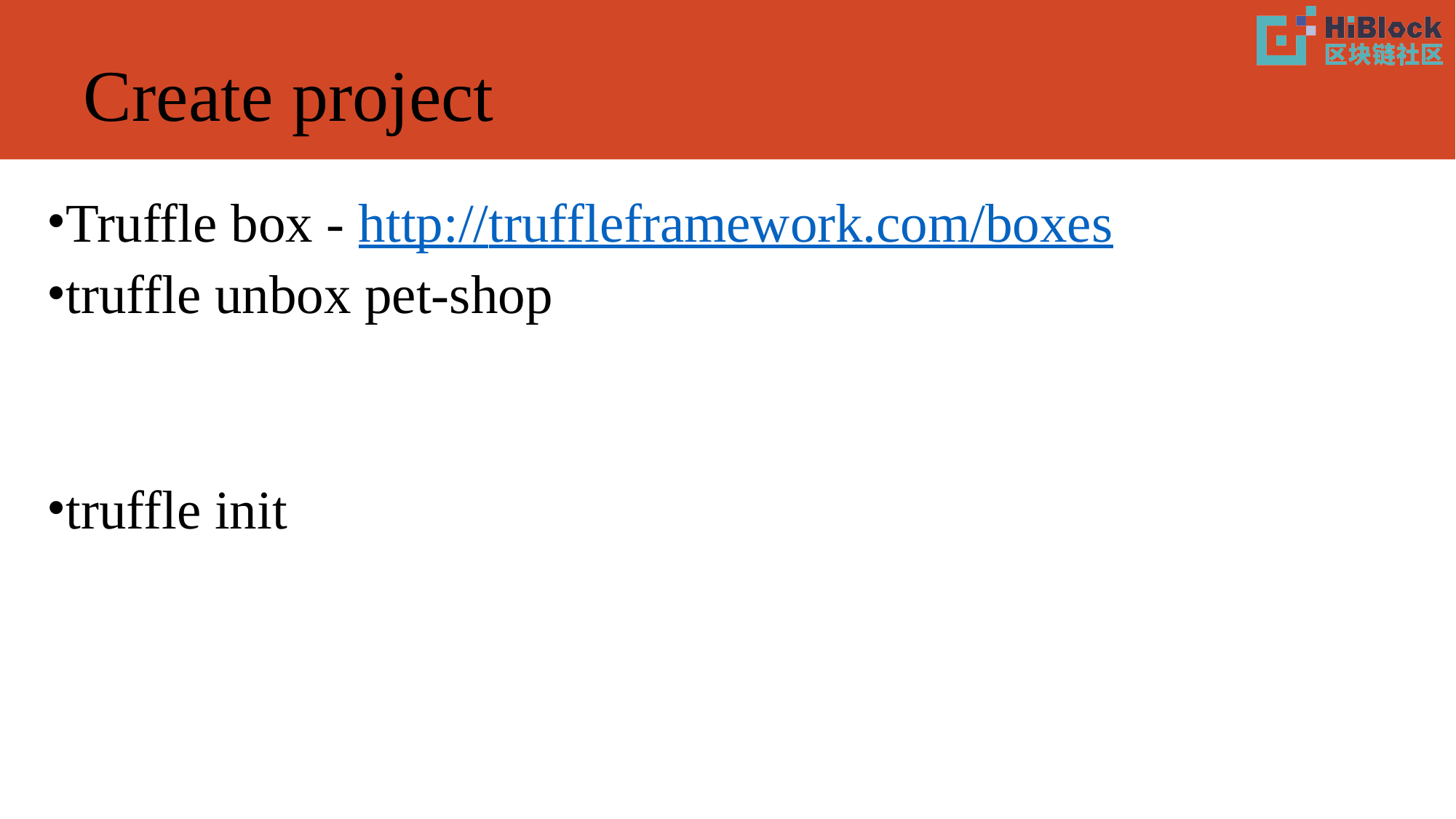

# Create project
Truffle box - http://truffleframework.com/boxes
truffle unbox pet-shop

truffle init